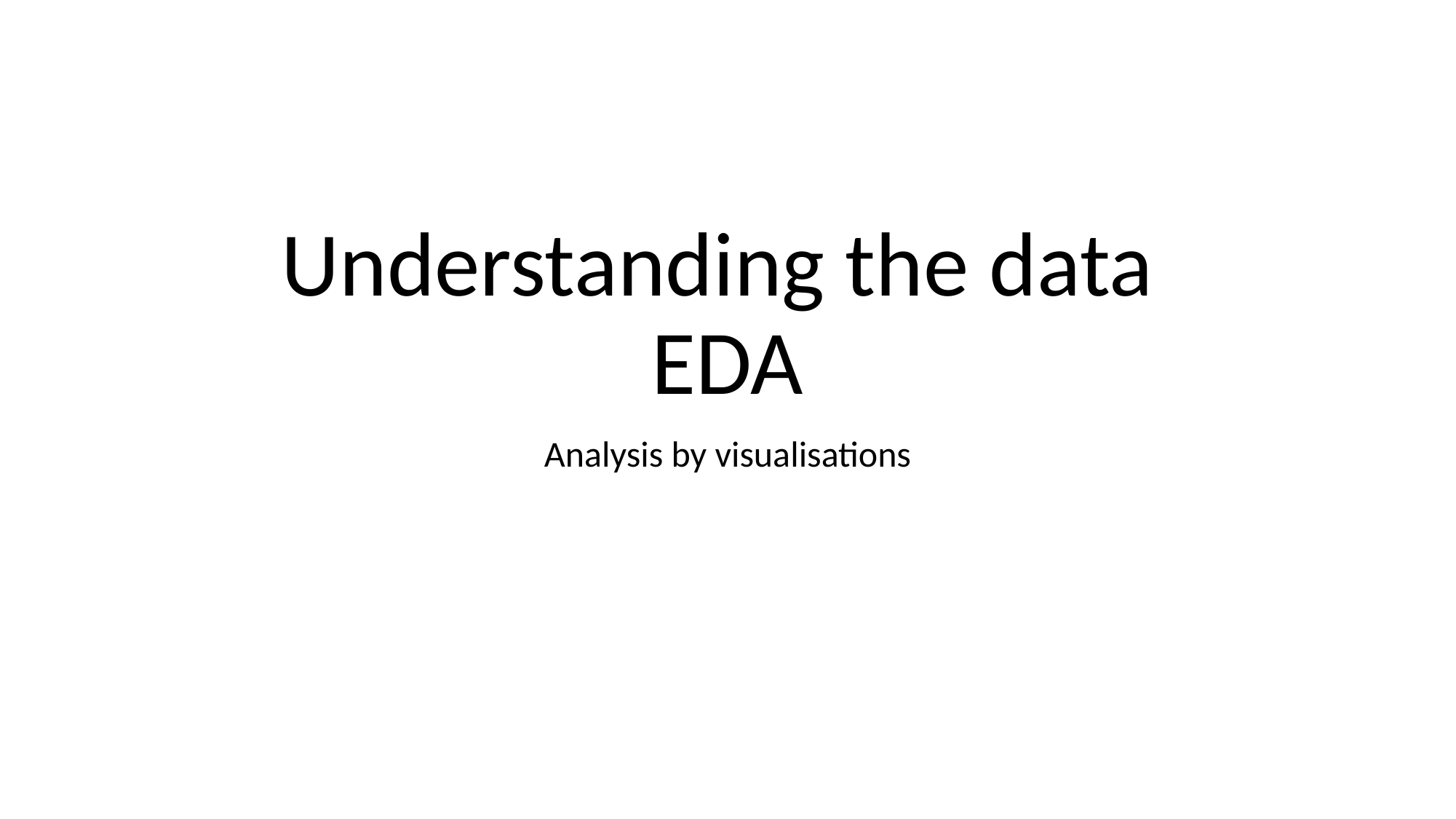

# Understanding the data EDA
Analysis by visualisations